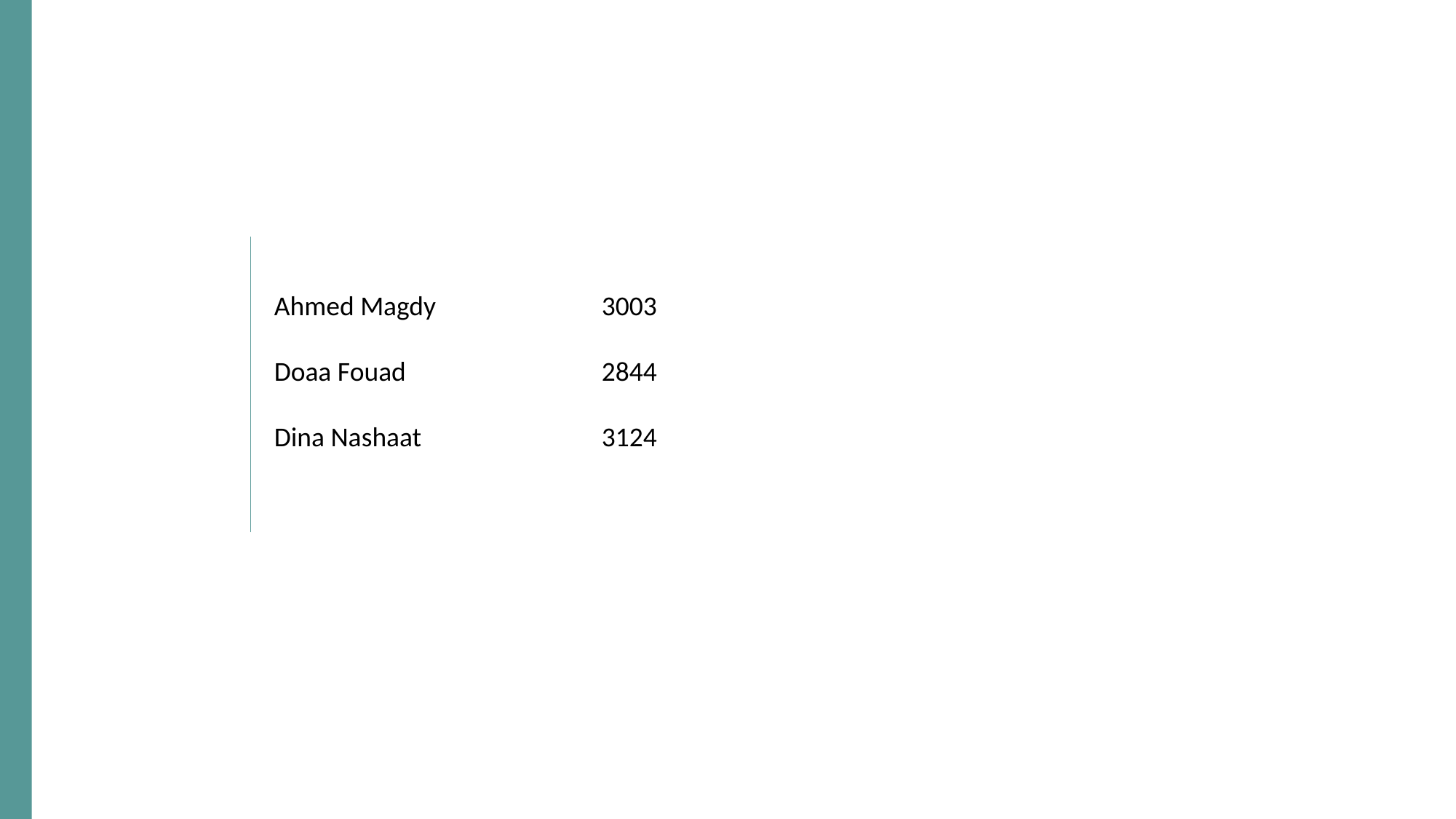

Ahmed Magdy 		3003

Doaa Fouad		2844

Dina Nashaat 		3124